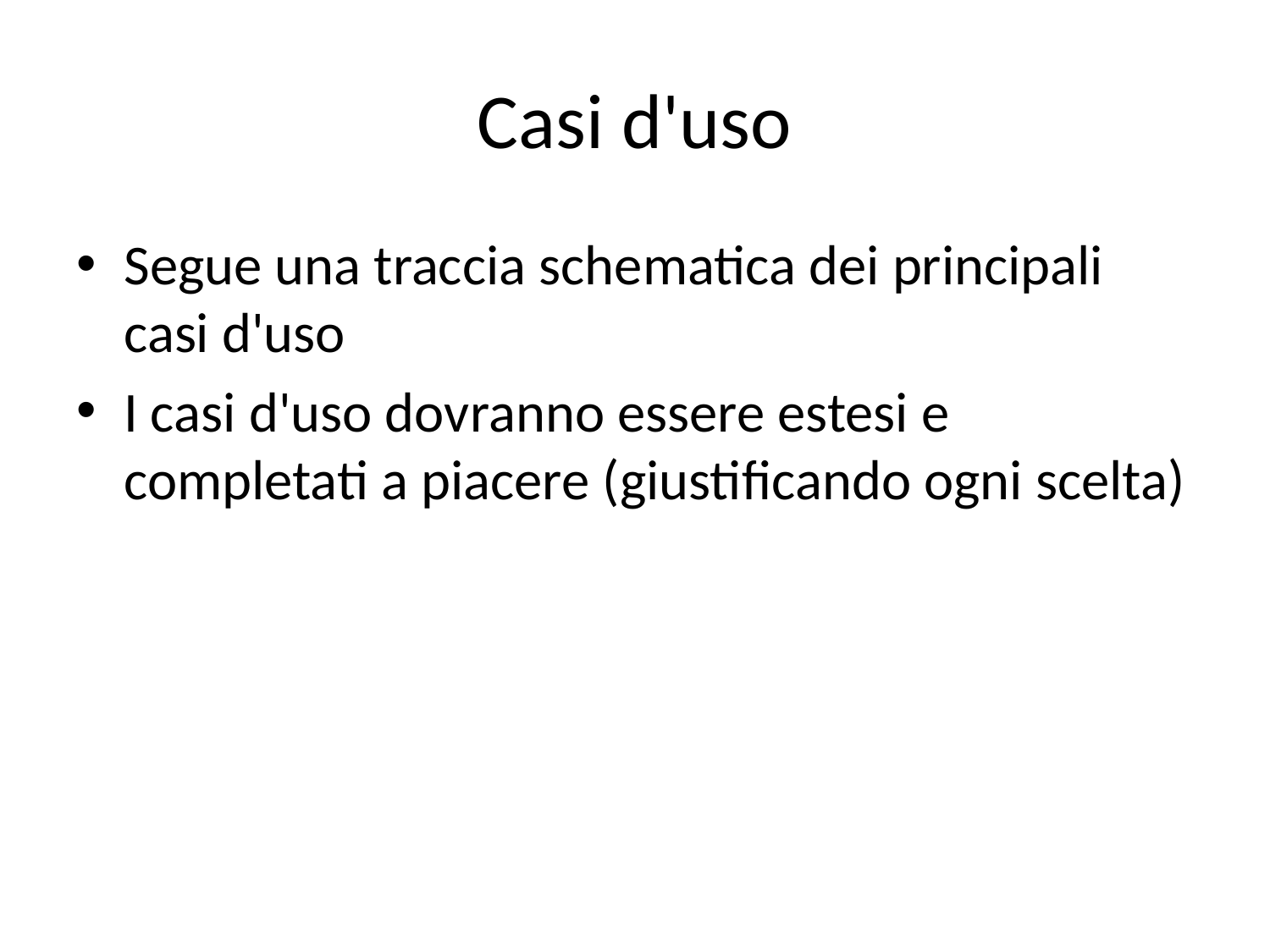

# Casi d'uso
Segue una traccia schematica dei principali casi d'uso
I casi d'uso dovranno essere estesi e completati a piacere (giustificando ogni scelta)